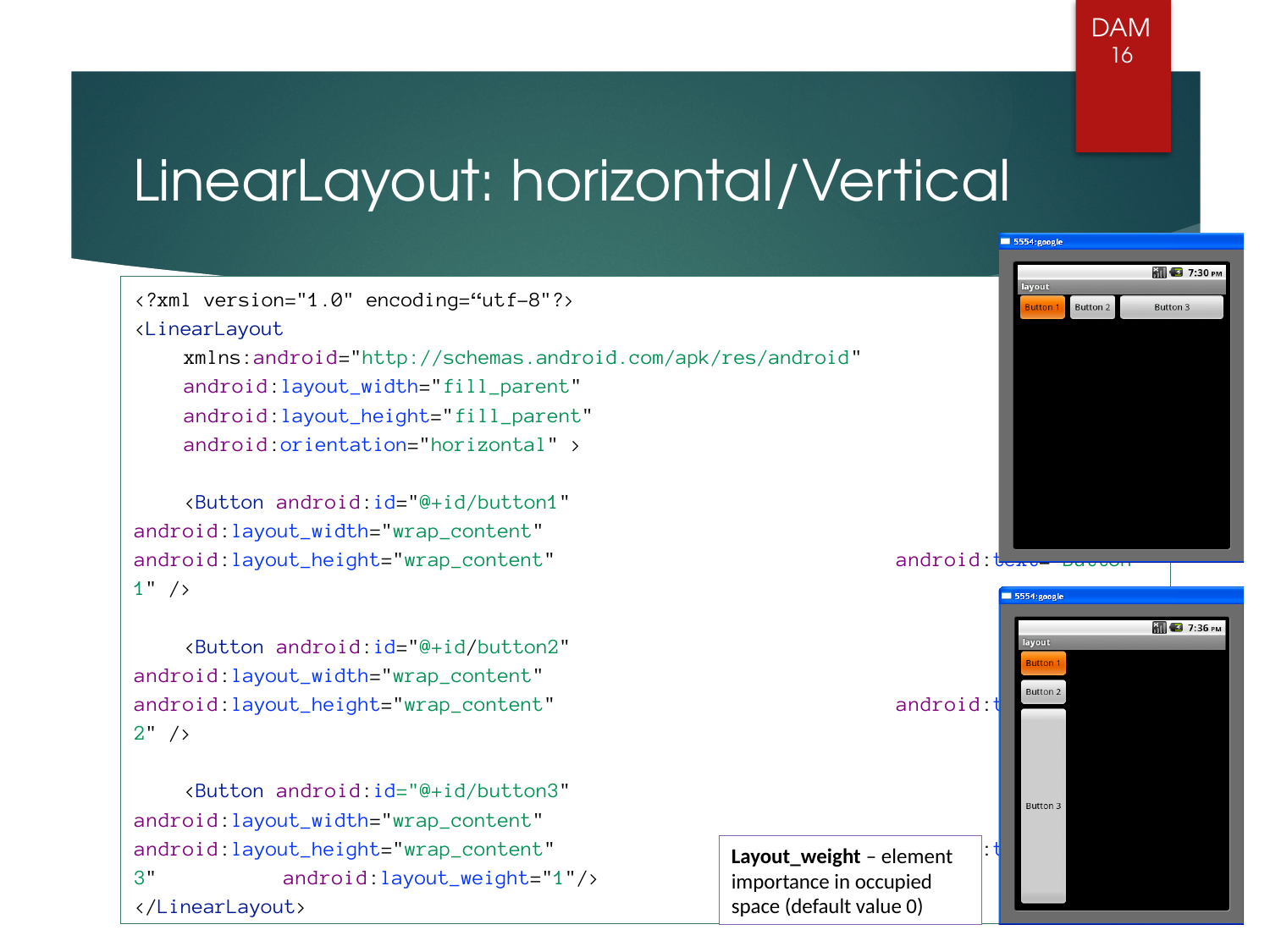

DAM
16
# LinearLayout: horizontal/Vertical

<?xml version="1.0" encoding=“utf-8"?>
<LinearLayout
	xmlns:android="http://schemas.android.com/apk/res/android"
	android:layout_width="fill_parent"
	android:layout_height="fill_parent"
	android:orientation="horizontal" >

	<Button android:id="@+id/button1"  			android:layout_width="wrap_content"  			android:layout_height="wrap_content"  			android:text="Button 1" />

	<Button android:id="@+id/button2"  			android:layout_width="wrap_content"  			android:layout_height="wrap_content"  			android:text="Button 2" />

	<Button android:id="@+id/button3"  			android:layout_width="wrap_content"  			android:layout_height="wrap_content"  			android:text="Button 3"  			android:layout_weight="1"/>
</LinearLayout>

Layout_weight – element importance in occupied space (default value 0)